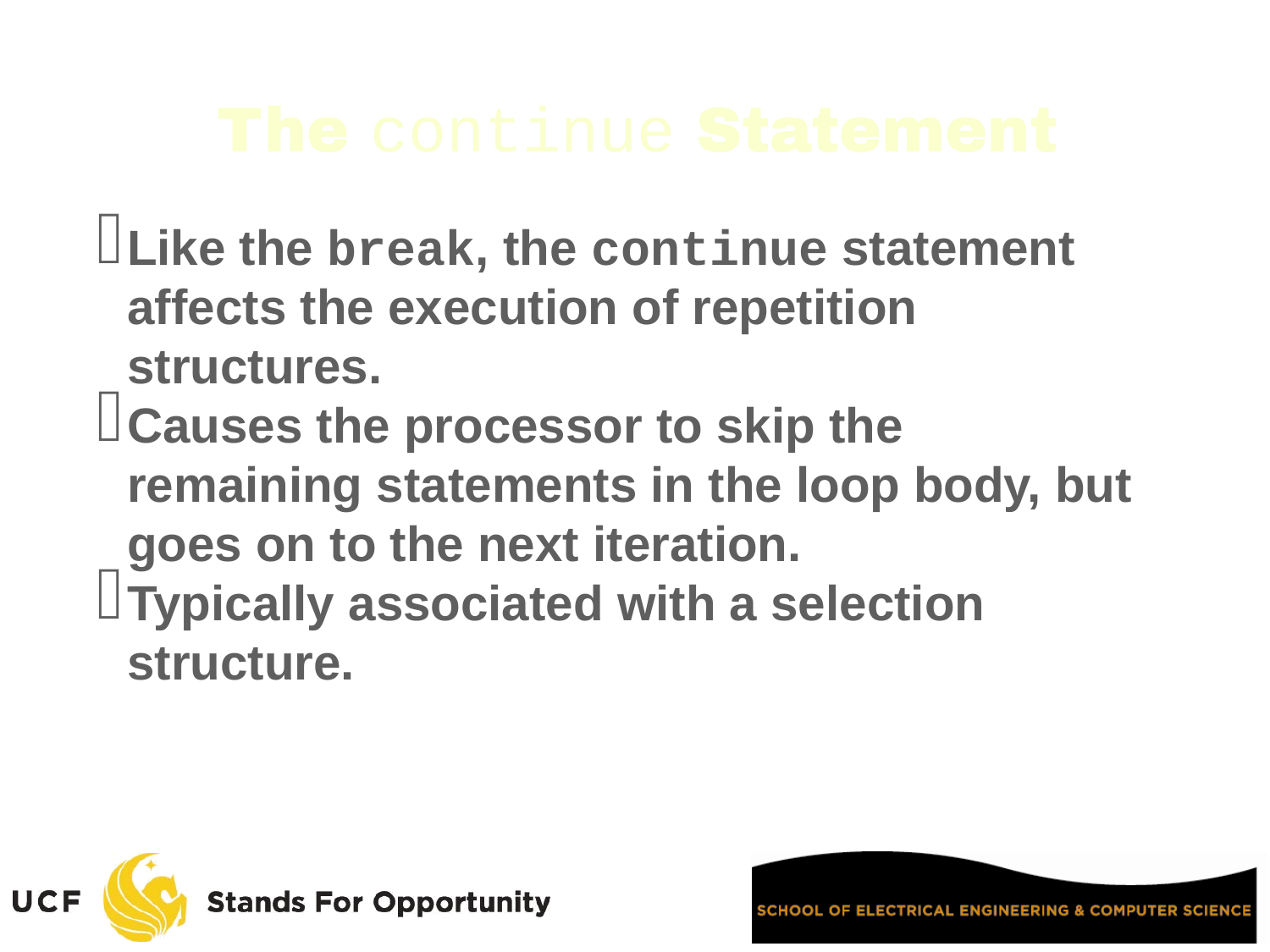

The continue Statement
Like the break, the continue statement affects the execution of repetition structures.
Causes the processor to skip the remaining statements in the loop body, but goes on to the next iteration.
Typically associated with a selection structure.